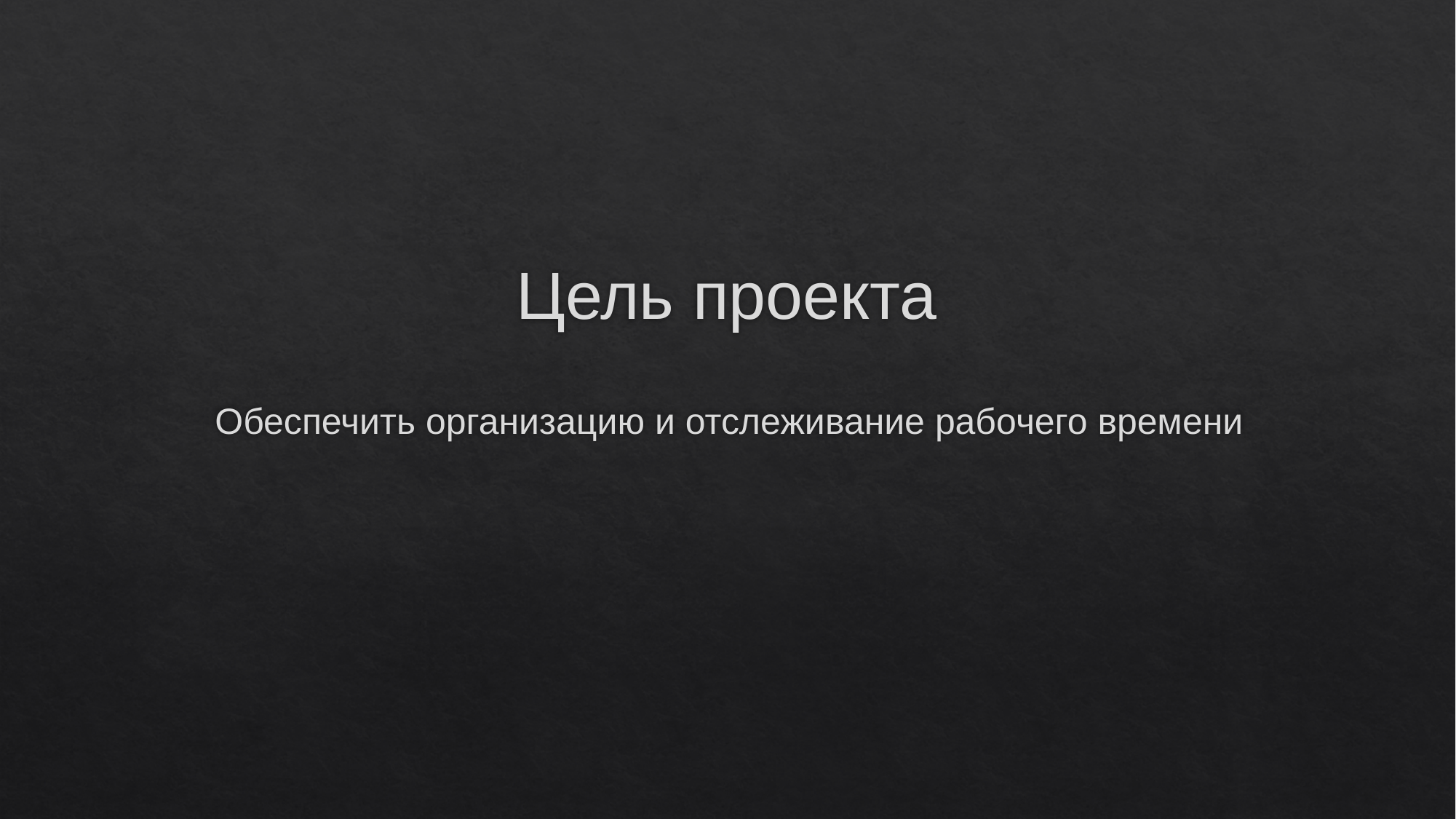

# Цель проекта
Обеспечить организацию и отслеживание рабочего времени